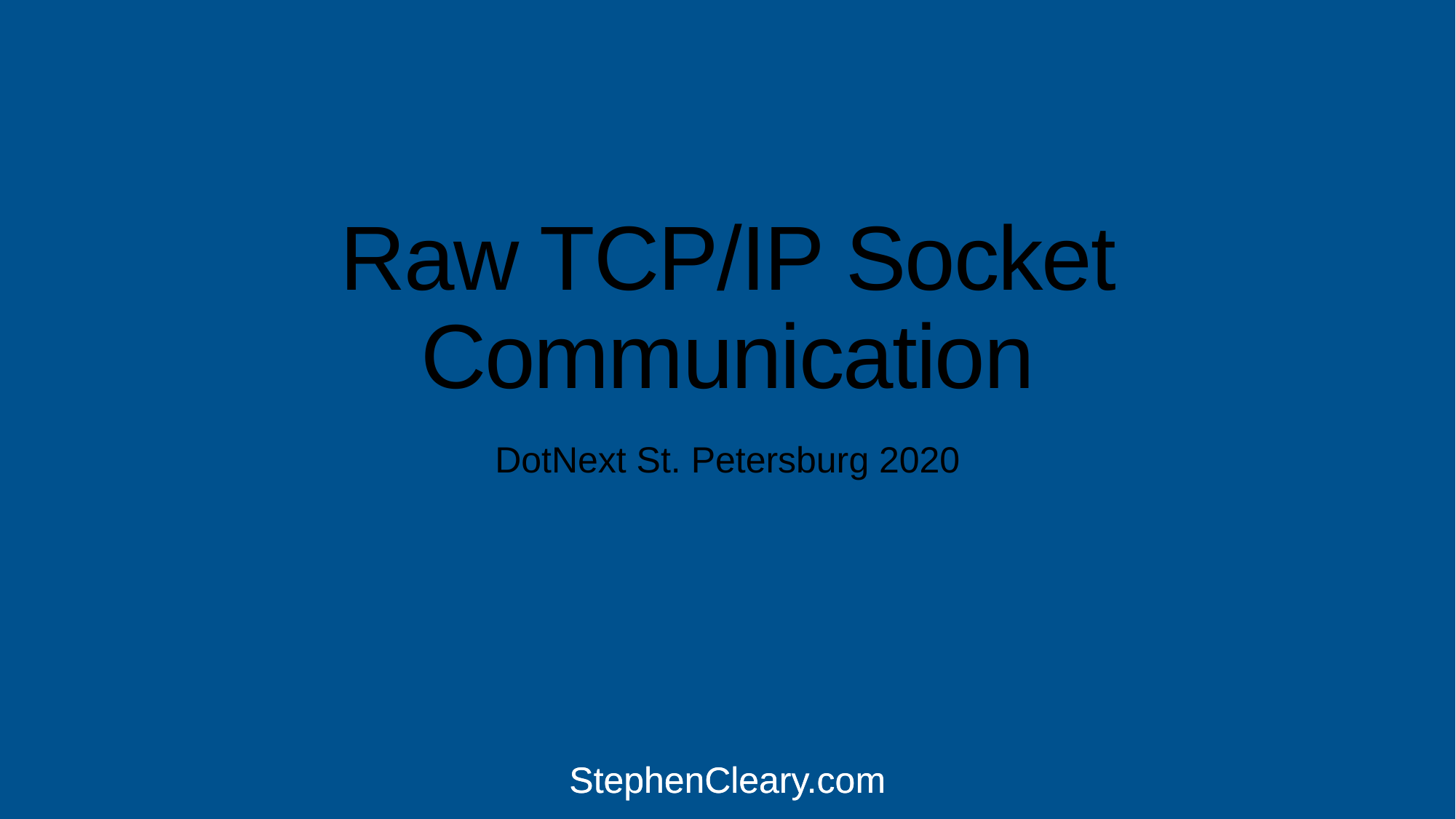

# Raw TCP/IP Socket Communication
DotNext St. Petersburg 2020